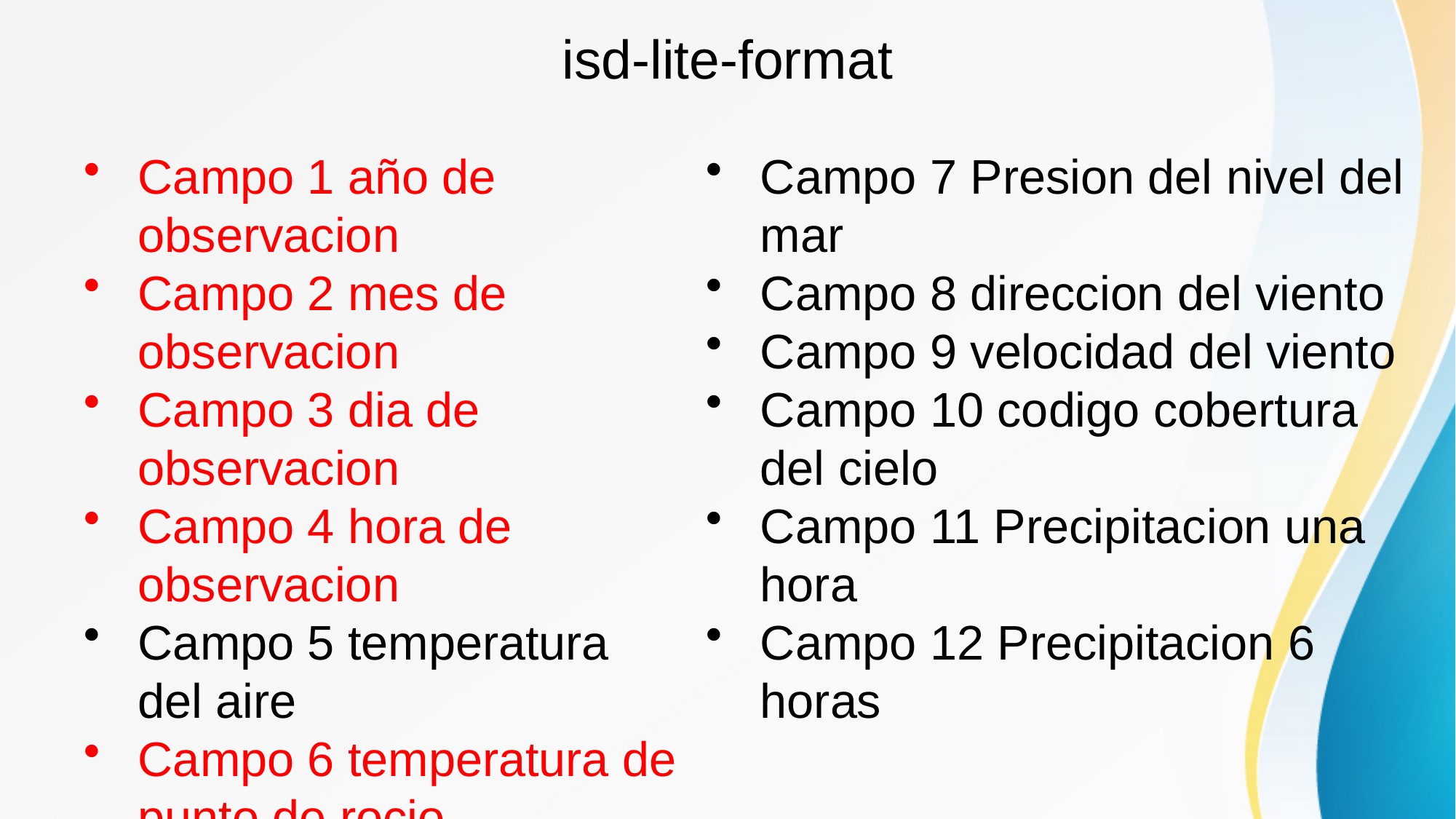

# isd-lite-format
Campo 1 año de observacion
Campo 2 mes de observacion
Campo 3 dia de observacion
Campo 4 hora de observacion
Campo 5 temperatura del aire
Campo 6 temperatura de punto de rocio

Campo 7 Presion del nivel del mar
Campo 8 direccion del viento
Campo 9 velocidad del viento
Campo 10 codigo cobertura del cielo
Campo 11 Precipitacion una hora
Campo 12 Precipitacion 6 horas